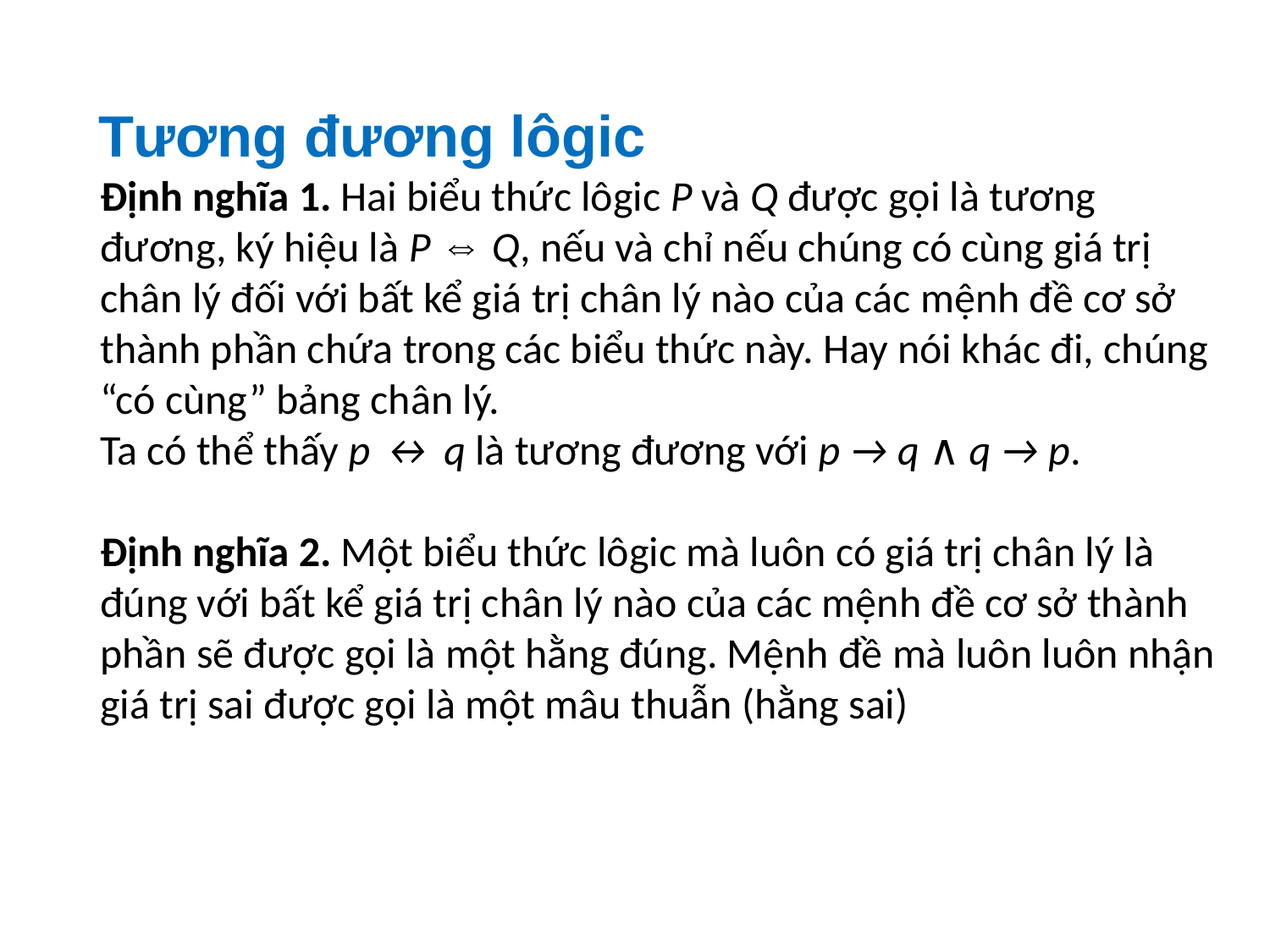

# Tương đương lôgic
Định nghĩa 1. Hai biểu thức lôgic P và Q được gọi là tương đương, ký hiệu là P ⇔ Q, nếu và chỉ nếu chúng có cùng giá trị chân lý đối với bất kể giá trị chân lý nào của các mệnh đề cơ sở thành phần chứa trong các biểu thức này. Hay nói khác đi, chúng “có cùng” bảng chân lý.
Ta có thể thấy p ↔ q là tương đương với p → q ∧ q → p.
Định nghĩa 2. Một biểu thức lôgic mà luôn có giá trị chân lý là đúng với bất kể giá trị chân lý nào của các mệnh đề cơ sở thành phần sẽ được gọi là một hằng đúng. Mệnh đề mà luôn luôn nhận giá trị sai được gọi là một mâu thuẫn (hằng sai)